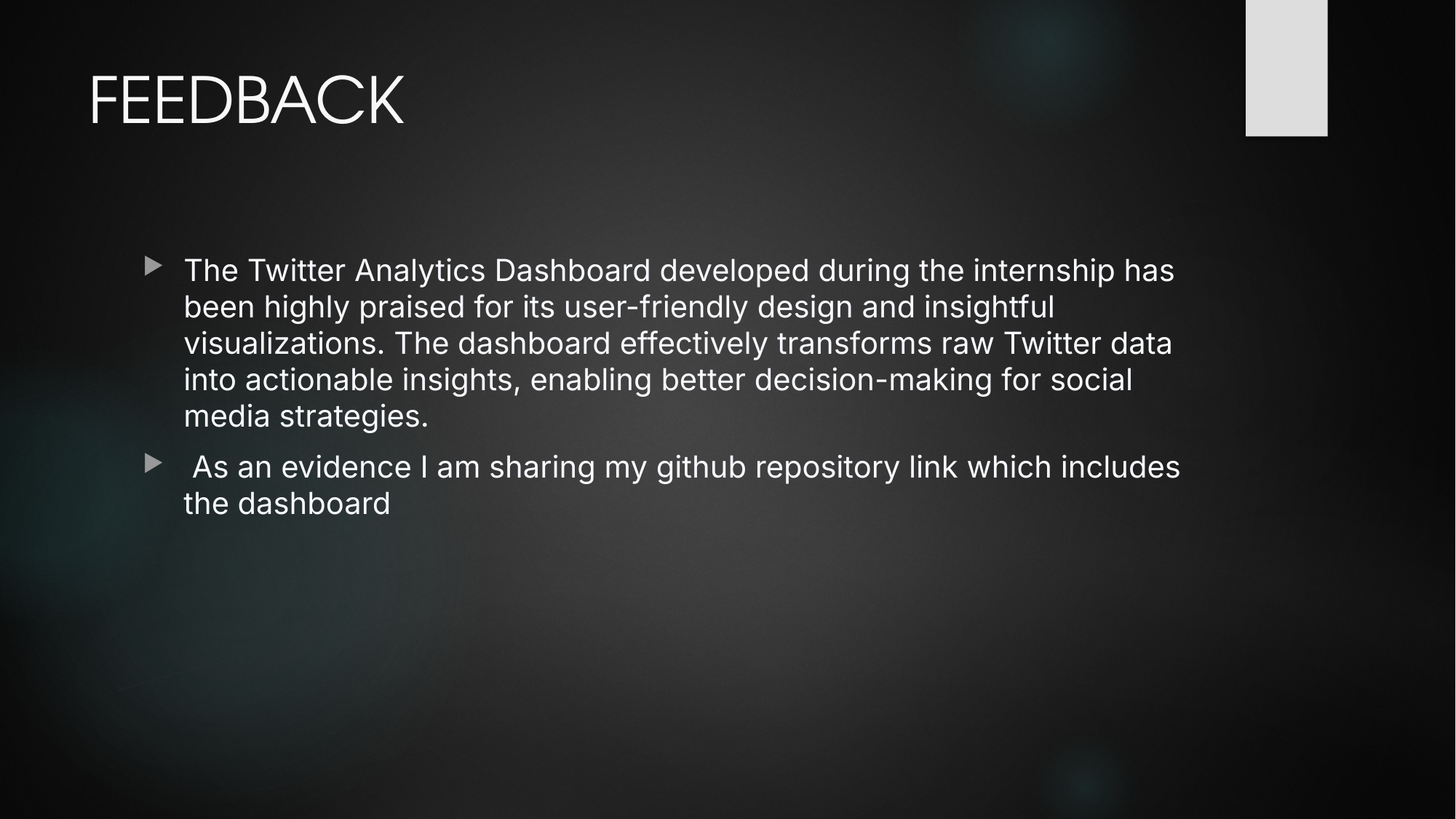

# FEEDBACK
The Twitter Analytics Dashboard developed during the internship has been highly praised for its user-friendly design and insightful visualizations. The dashboard effectively transforms raw Twitter data into actionable insights, enabling better decision-making for social media strategies.
 As an evidence I am sharing my github repository link which includes the dashboard